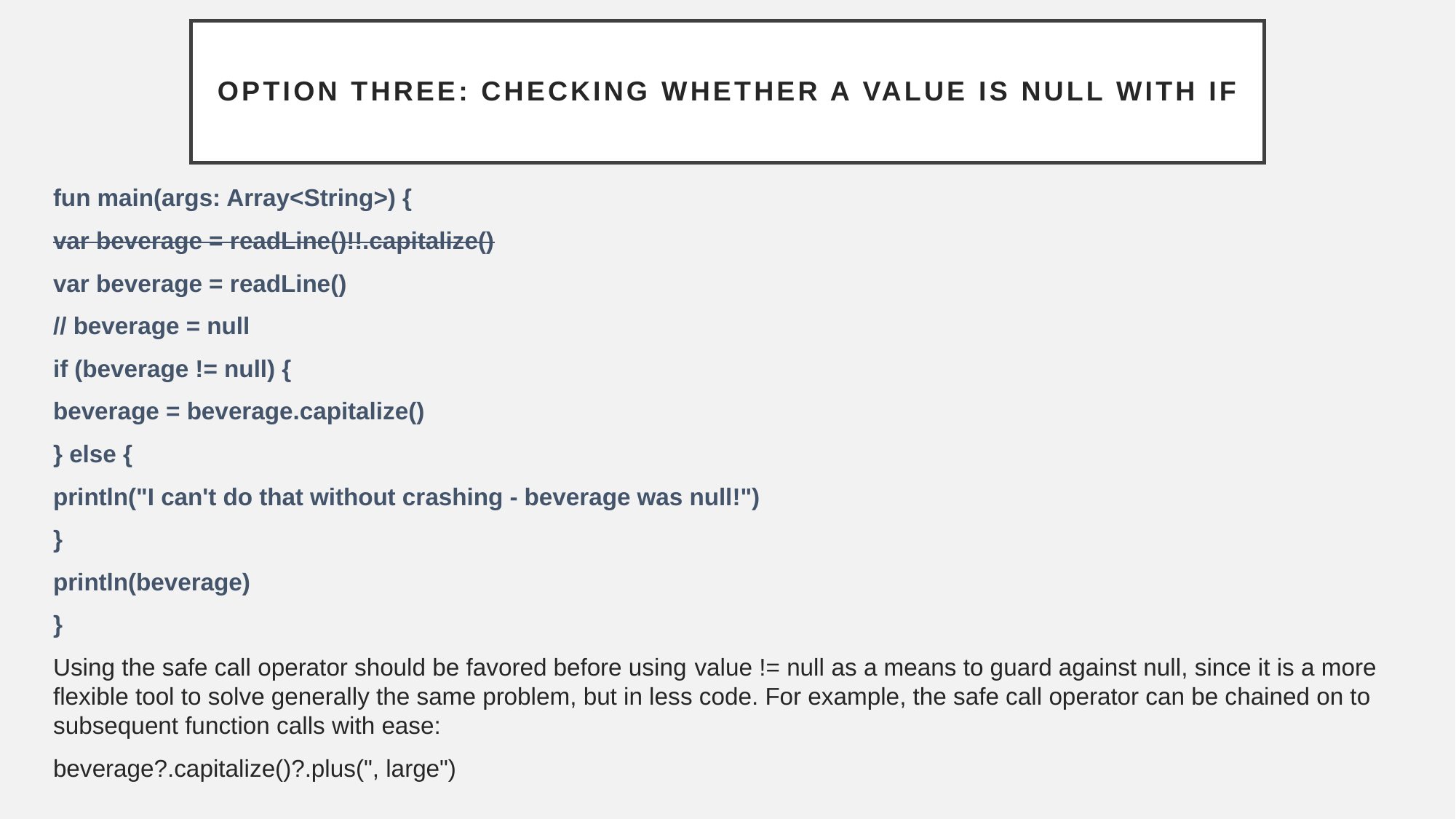

# Option three: checking whether a value is null with if
fun main(args: Array<String>) {
var beverage = readLine()!!.capitalize()
var beverage = readLine()
// beverage = null
if (beverage != null) {
beverage = beverage.capitalize()
} else {
println("I can't do that without crashing - beverage was null!")
}
println(beverage)
}
Using the safe call operator should be favored before using value != null as a means to guard against null, since it is a more flexible tool to solve generally the same problem, but in less code. For example, the safe call operator can be chained on to subsequent function calls with ease:
beverage?.capitalize()?.plus(", large")